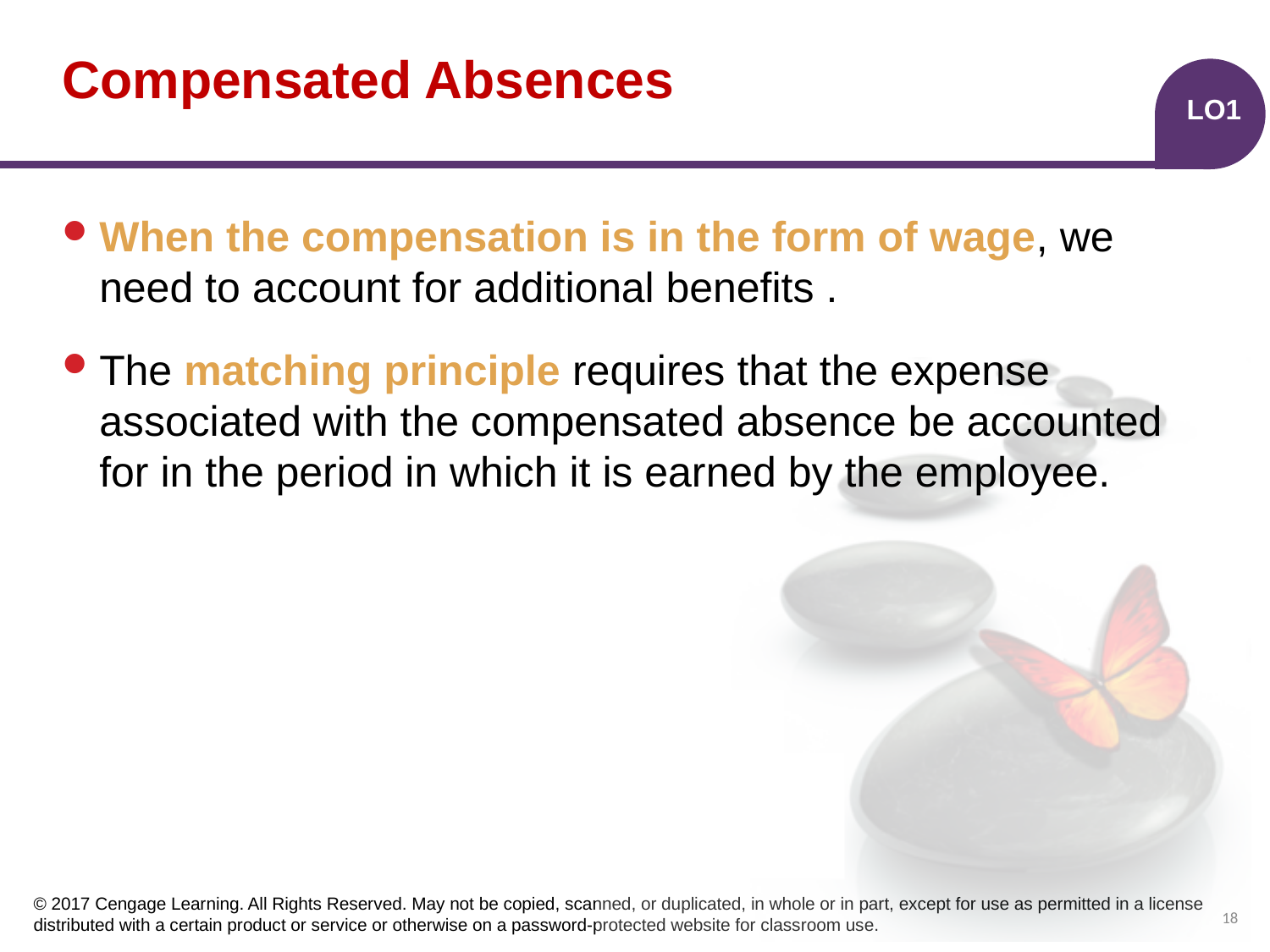

# Compensated Absences
LO1
When the compensation is in the form of wage, we need to account for additional benefits .
The matching principle requires that the expense associated with the compensated absence be accounted for in the period in which it is earned by the employee.

18